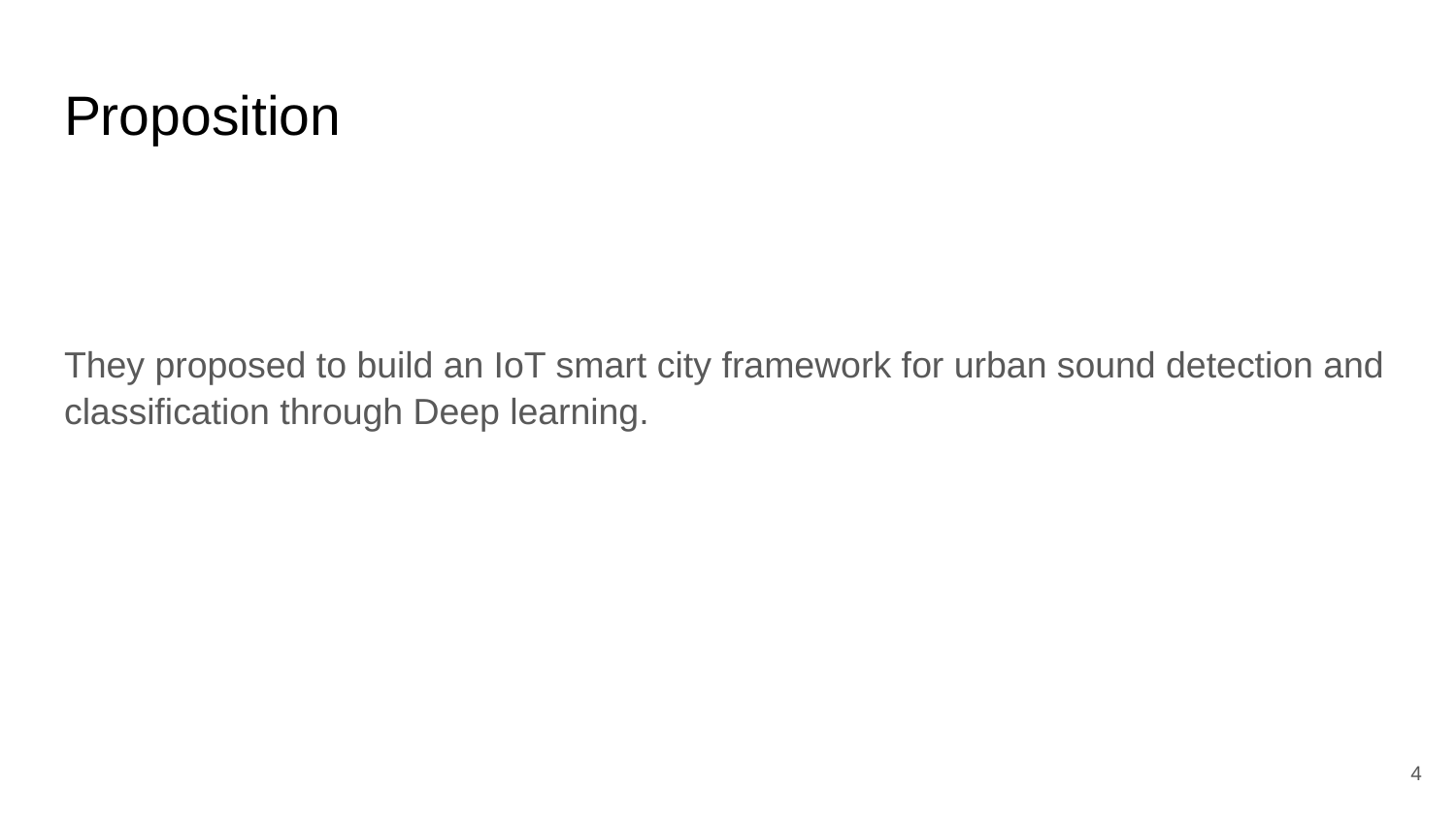

# Proposition
They proposed to build an IoT smart city framework for urban sound detection and classification through Deep learning.
4